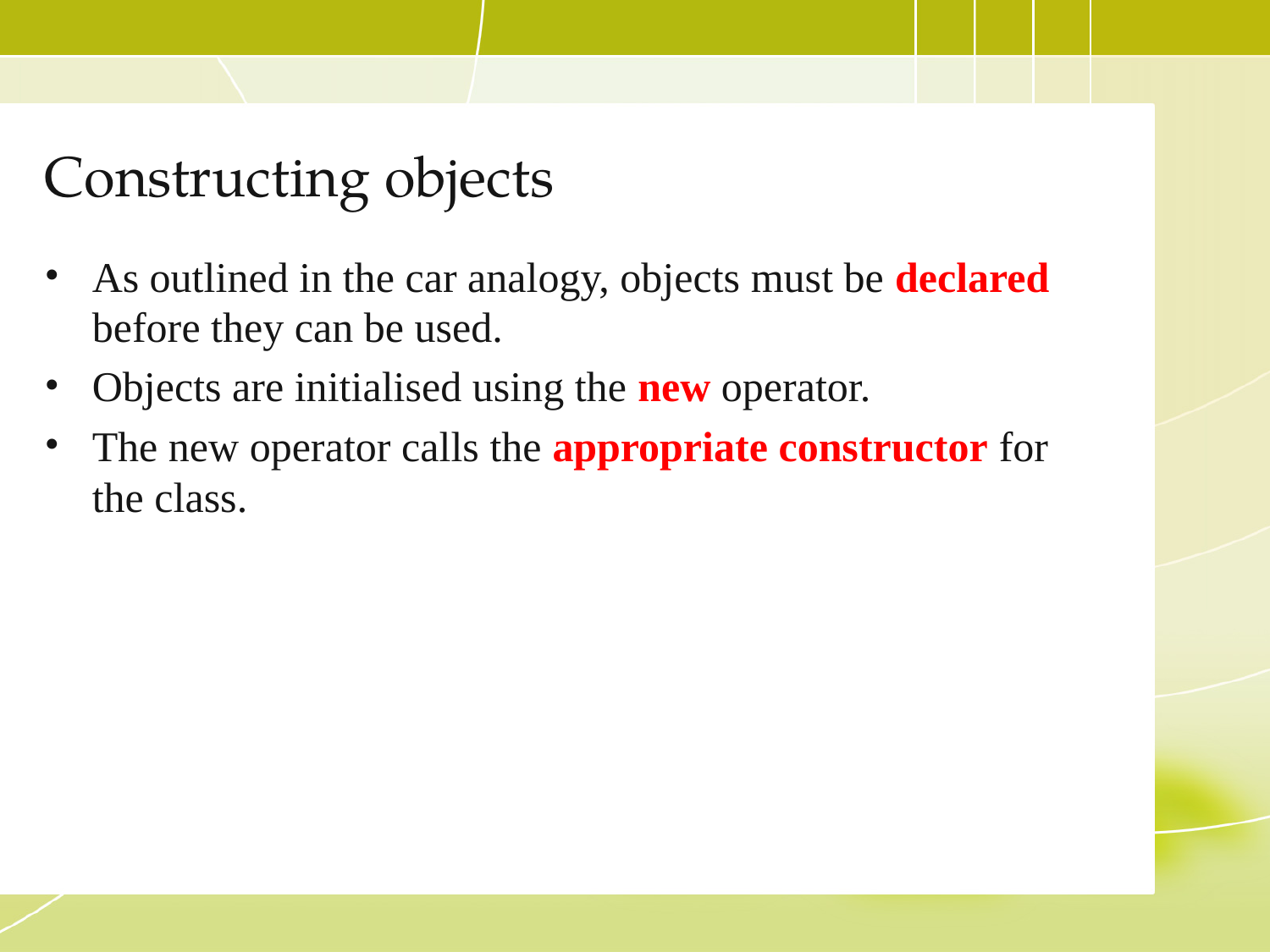

# Constructing objects
As outlined in the car analogy, objects must be declared before they can be used.
Objects are initialised using the new operator.
The new operator calls the appropriate constructor for the class.